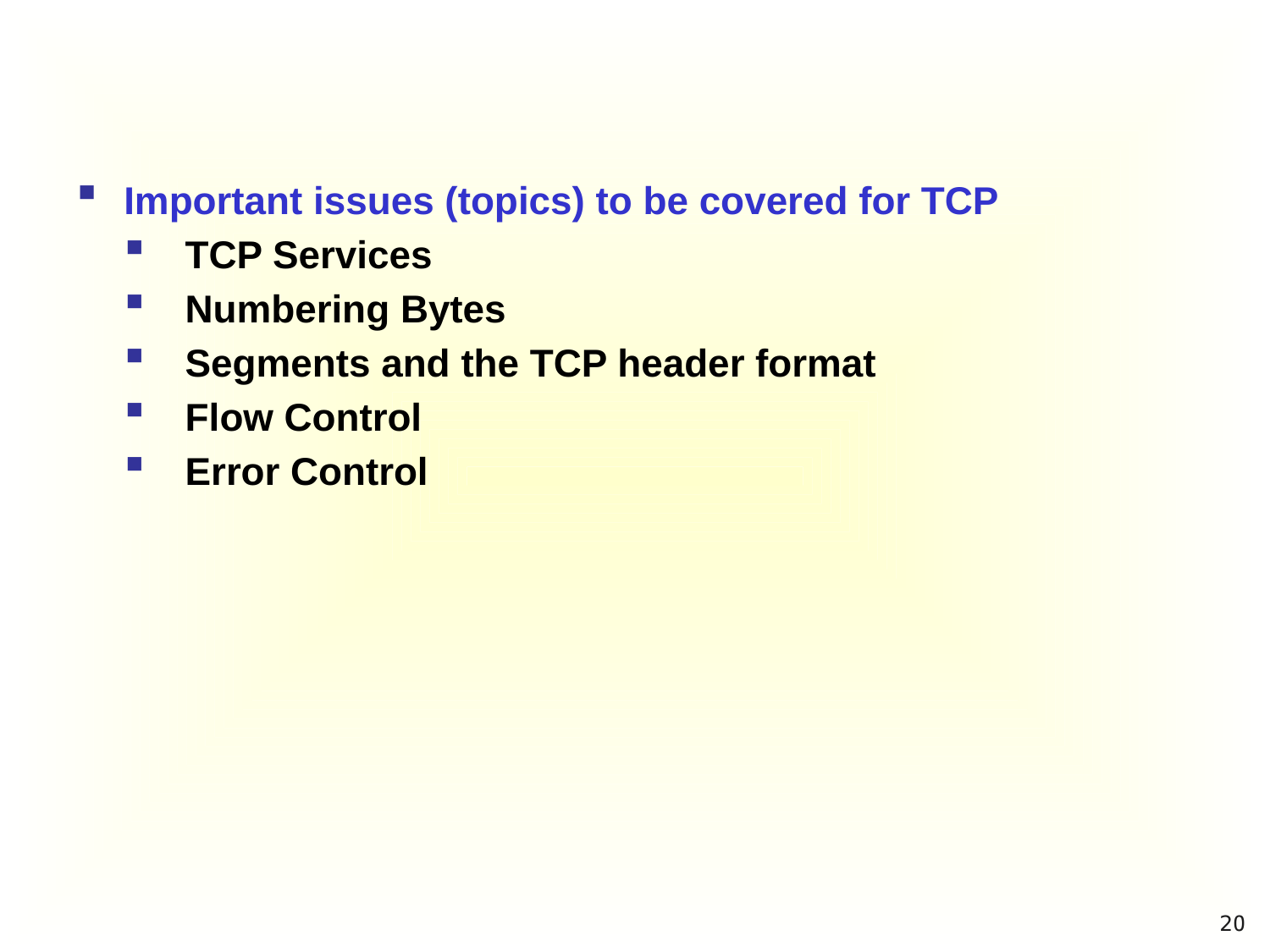

Important issues (topics) to be covered for TCP
TCP Services
Numbering Bytes
Segments and the TCP header format
Flow Control
Error Control
20